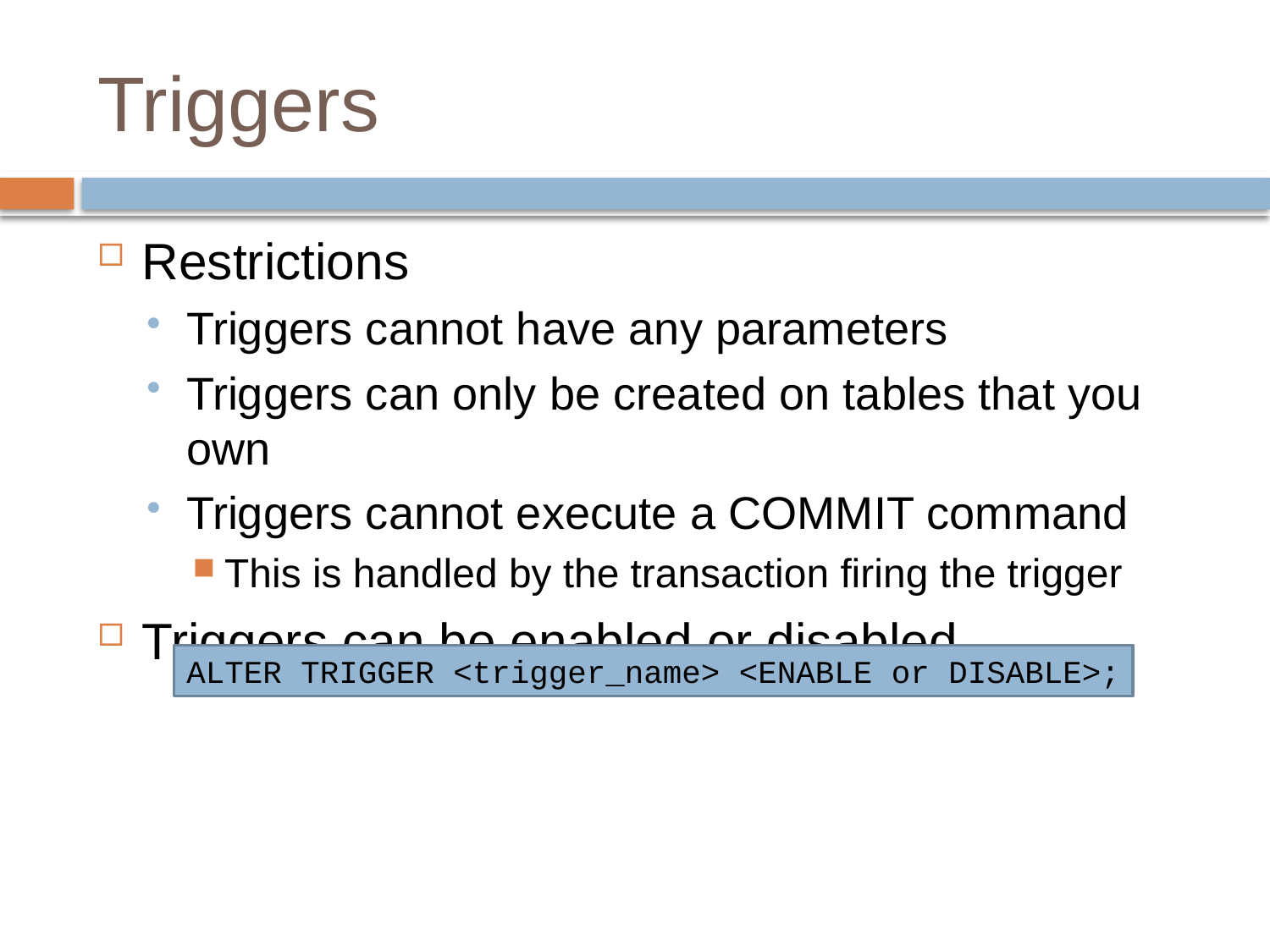

# Triggers
Restrictions
Triggers cannot have any parameters
Triggers can only be created on tables that you own
Triggers cannot execute a COMMIT command
This is handled by the transaction firing the trigger
Triggers can be enabled or disabled

ALTER TRIGGER <trigger_name> <ENABLE or DISABLE>;